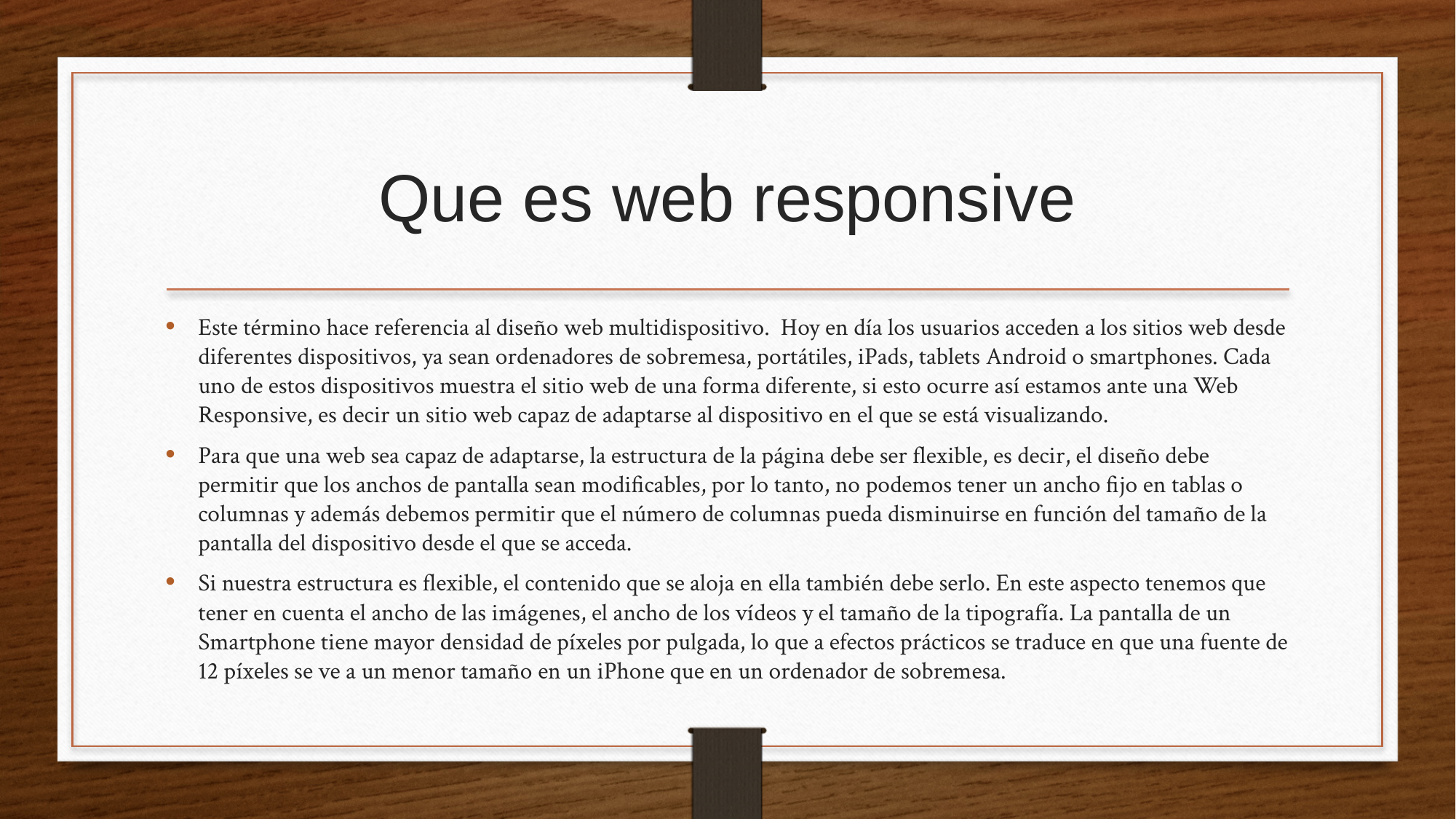

# Que es web responsive
Este término hace referencia al diseño web multidispositivo.  Hoy en día los usuarios acceden a los sitios web desde diferentes dispositivos, ya sean ordenadores de sobremesa, portátiles, iPads, tablets Android o smartphones. Cada uno de estos dispositivos muestra el sitio web de una forma diferente, si esto ocurre así estamos ante una Web Responsive, es decir un sitio web capaz de adaptarse al dispositivo en el que se está visualizando.
Para que una web sea capaz de adaptarse, la estructura de la página debe ser flexible, es decir, el diseño debe permitir que los anchos de pantalla sean modificables, por lo tanto, no podemos tener un ancho fijo en tablas o columnas y además debemos permitir que el número de columnas pueda disminuirse en función del tamaño de la pantalla del dispositivo desde el que se acceda.
Si nuestra estructura es flexible, el contenido que se aloja en ella también debe serlo. En este aspecto tenemos que tener en cuenta el ancho de las imágenes, el ancho de los vídeos y el tamaño de la tipografía. La pantalla de un Smartphone tiene mayor densidad de píxeles por pulgada, lo que a efectos prácticos se traduce en que una fuente de 12 píxeles se ve a un menor tamaño en un iPhone que en un ordenador de sobremesa.